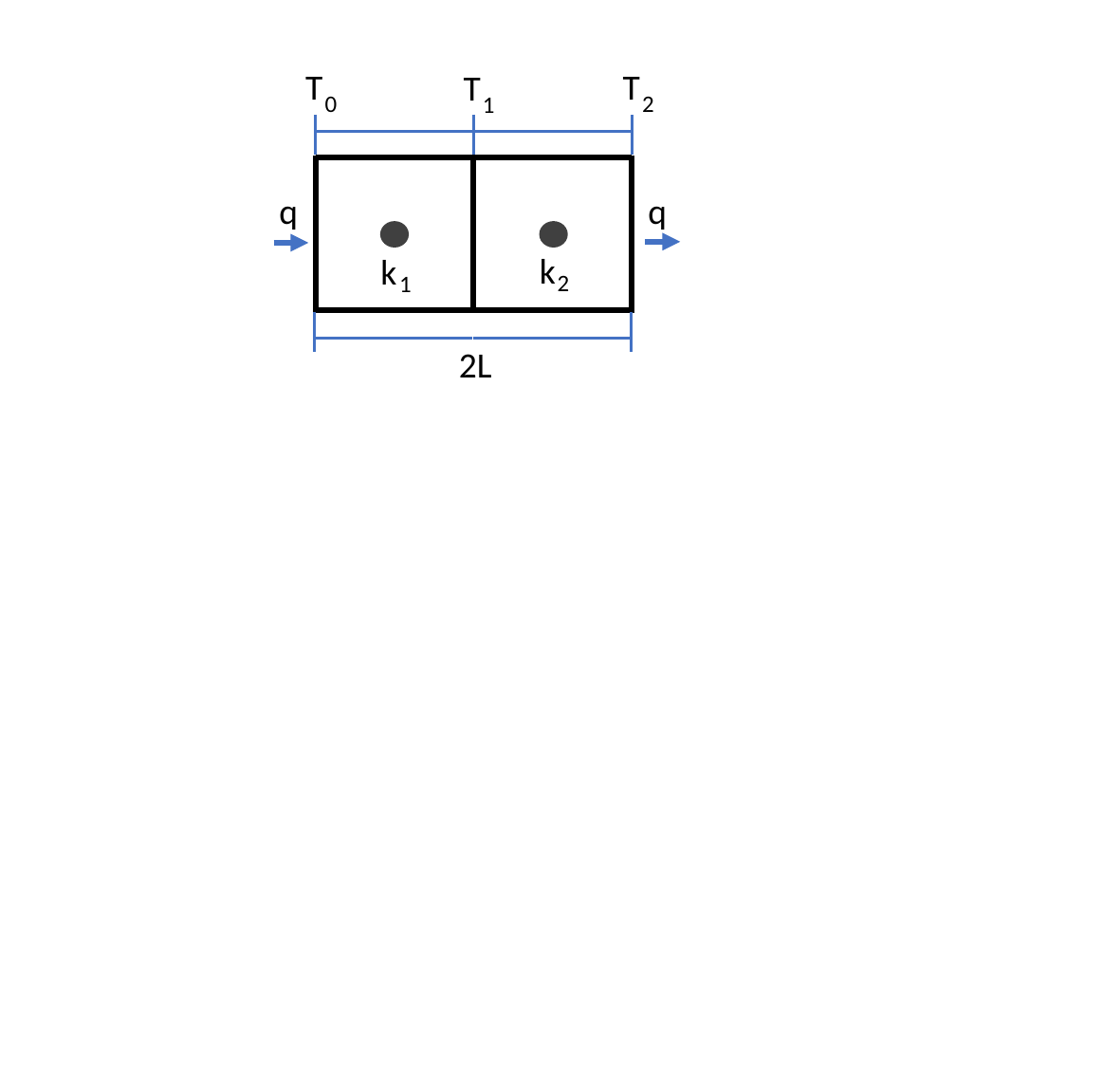

T
T
T
2
0
1
q
q

k
k
2
1
2L